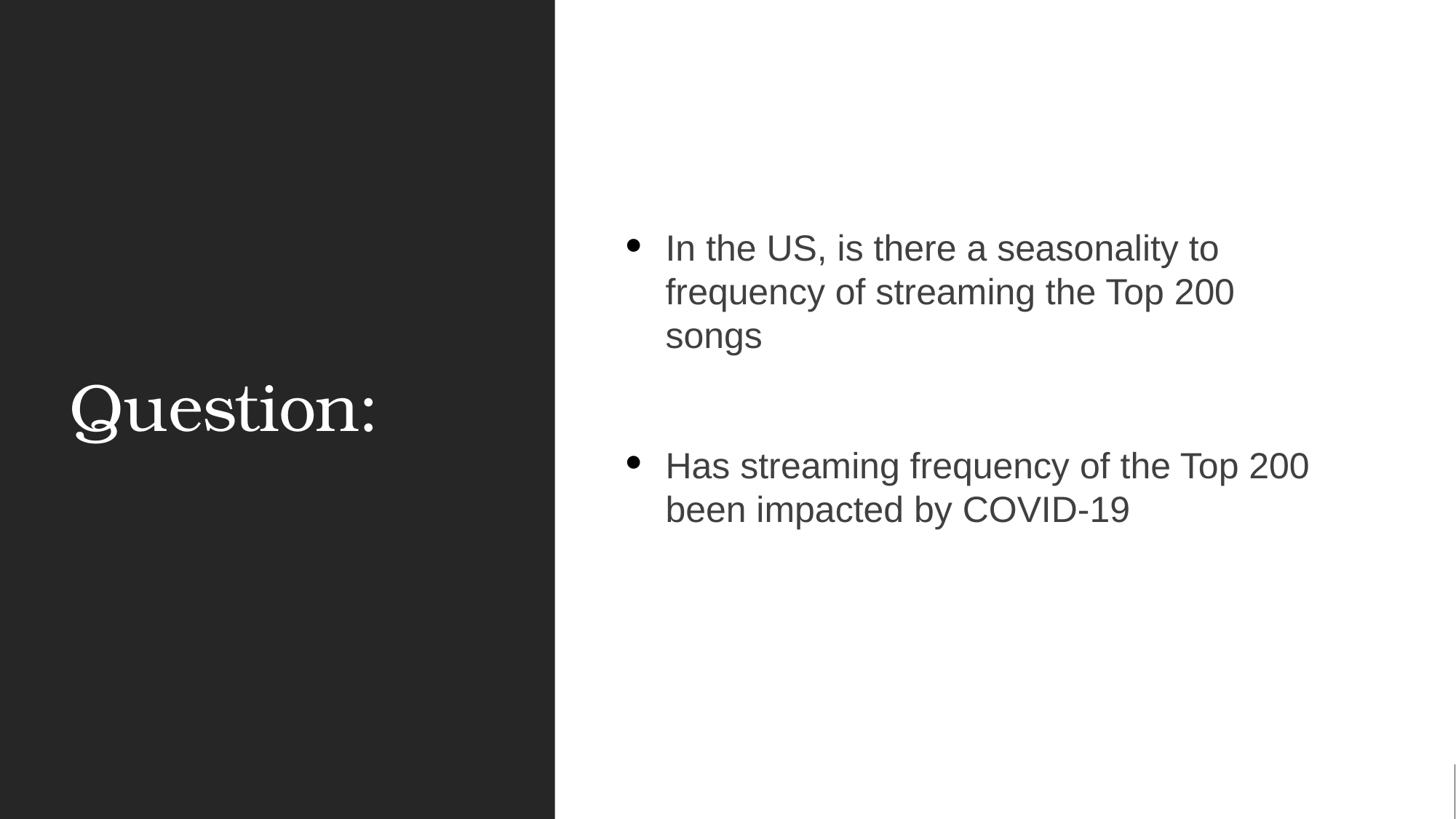

# Question:
In the US, is there a seasonality to frequency of streaming the Top 200 songs

Has streaming frequency of the Top 200 been impacted by COVID-19